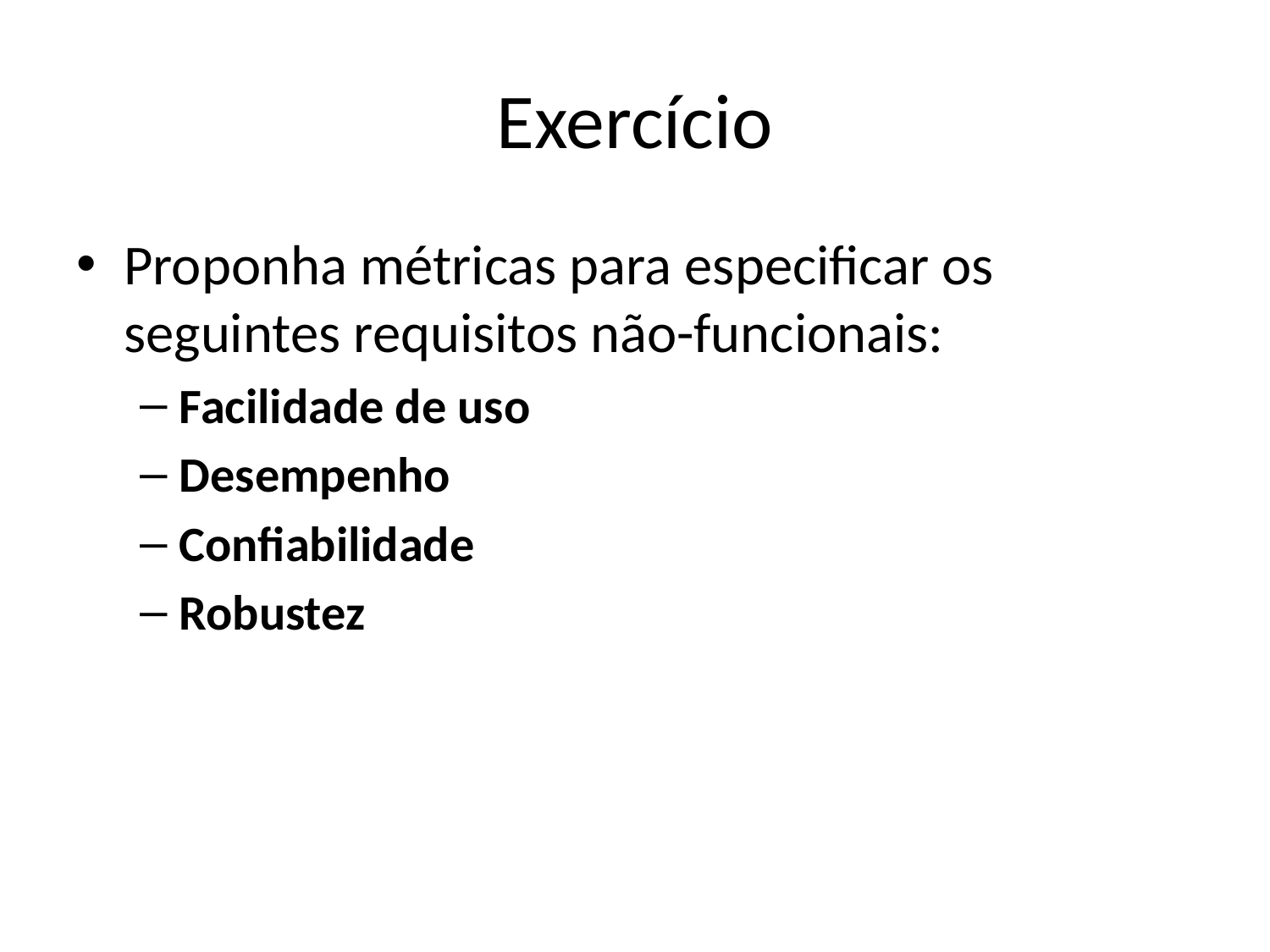

# Exercício
Proponha métricas para especificar os seguintes requisitos não-funcionais:
Facilidade de uso
Desempenho
Confiabilidade
Robustez